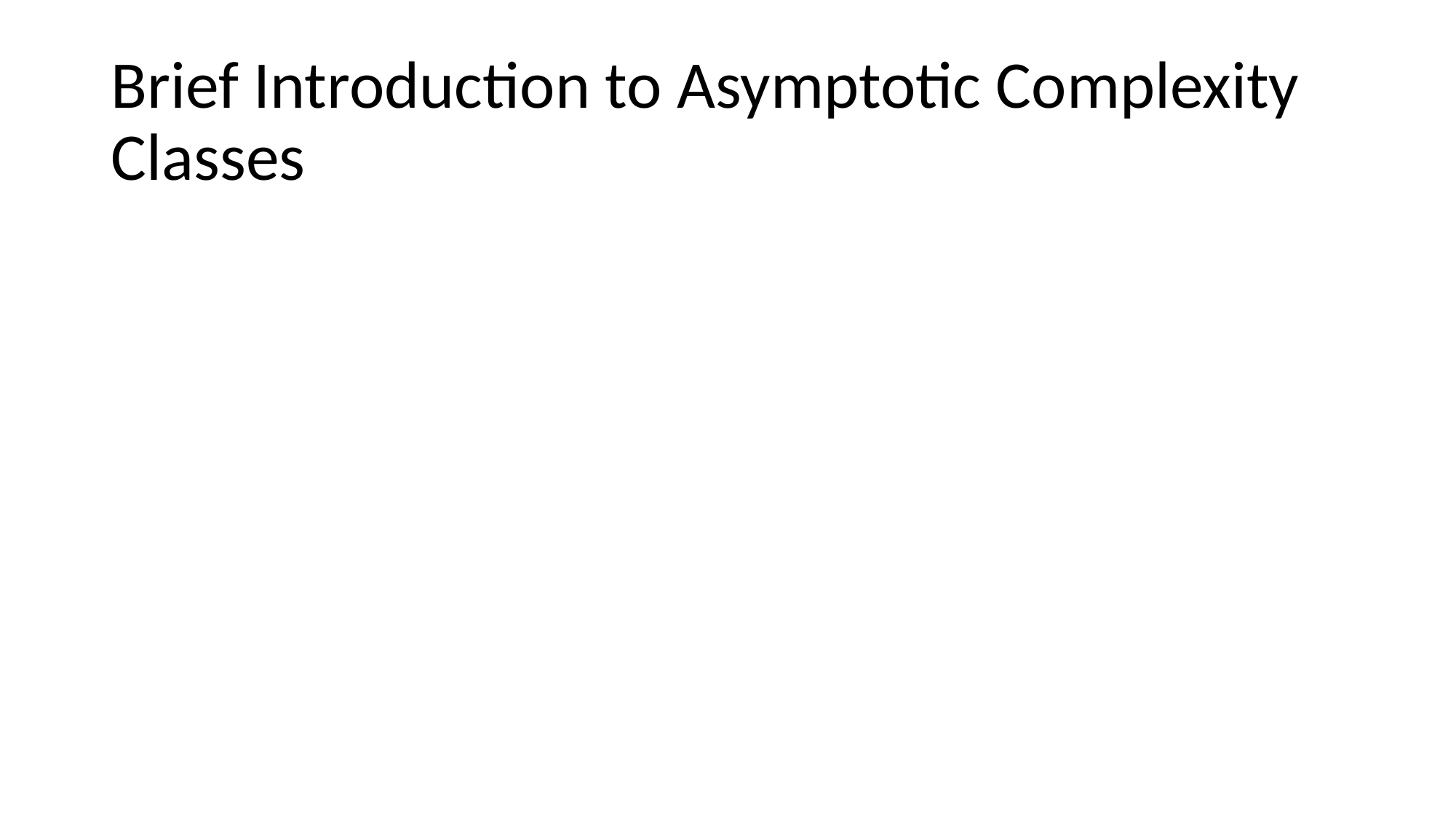

# Brief Introduction to Asymptotic Complexity Classes